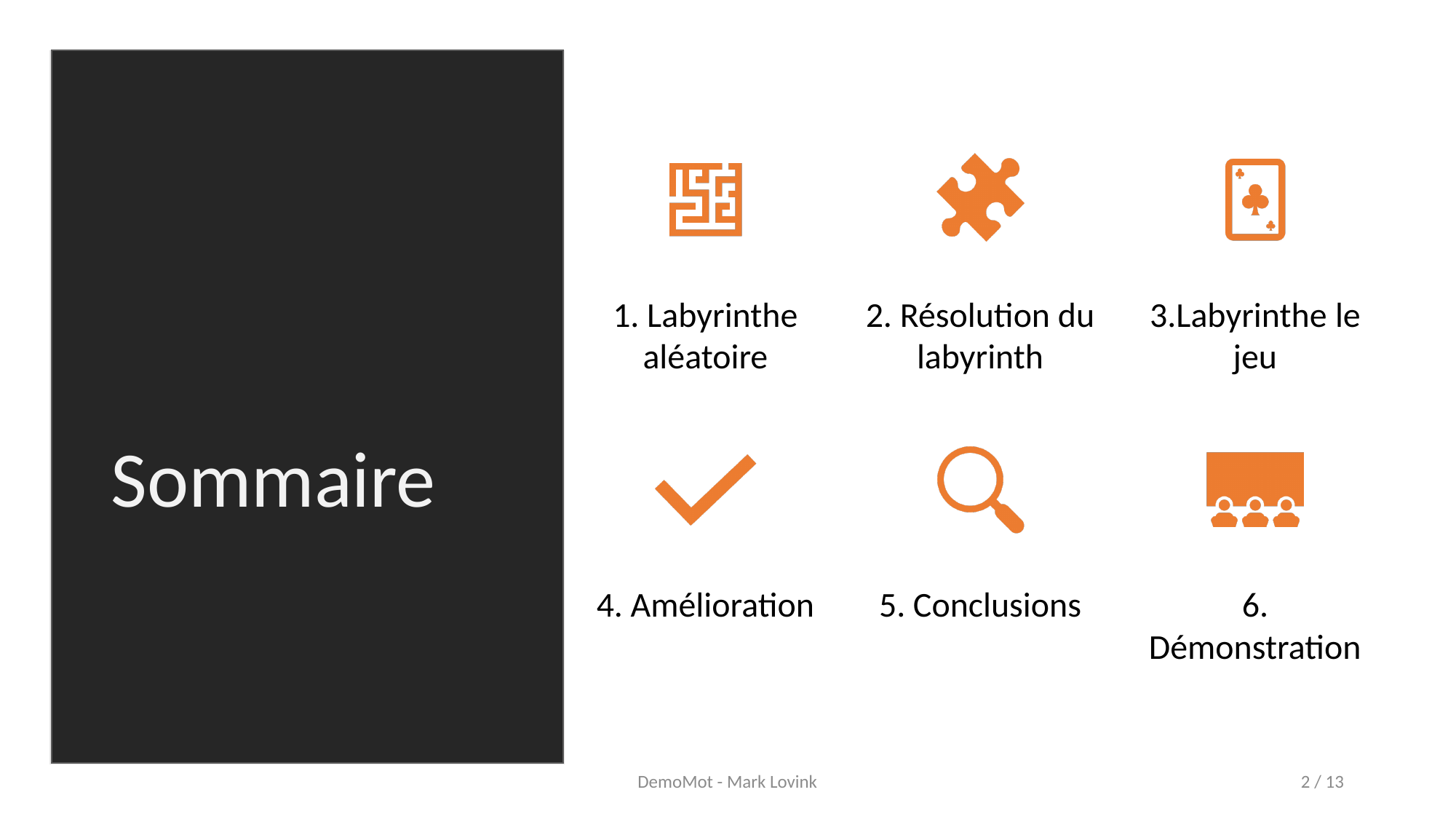

1. Labyrinthe aléatoire
2. Résolution du labyrinth
3.Labyrinthe le jeu
4. Amélioration
5. Conclusions
6. Démonstration
# Sommaire
DemoMot - Mark Lovink
2 / 13